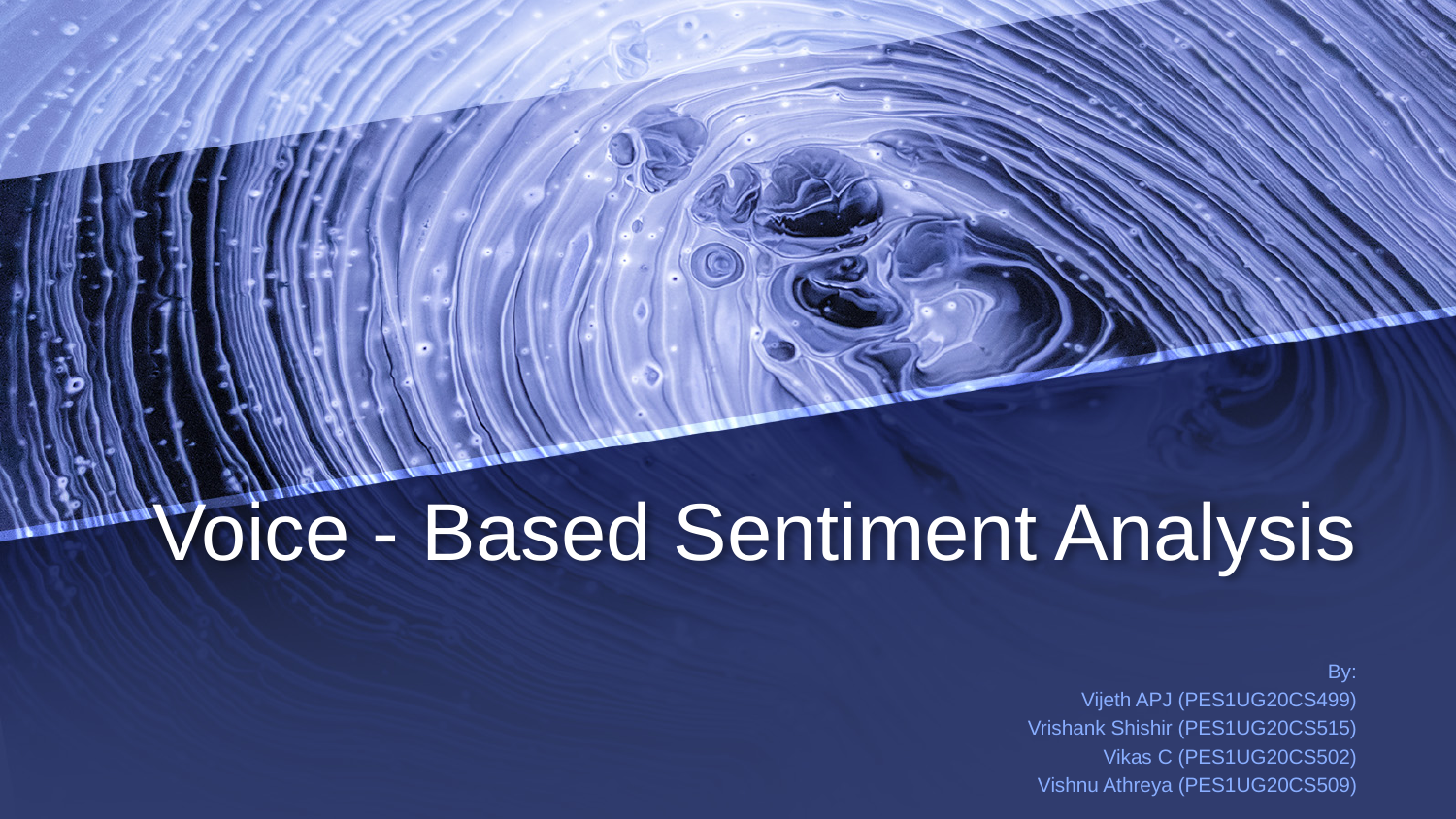

# Voice - Based Sentiment Analysis
By:
Vijeth APJ (PES1UG20CS499)
Vrishank Shishir (PES1UG20CS515)
Vikas C (PES1UG20CS502)
Vishnu Athreya (PES1UG20CS509)